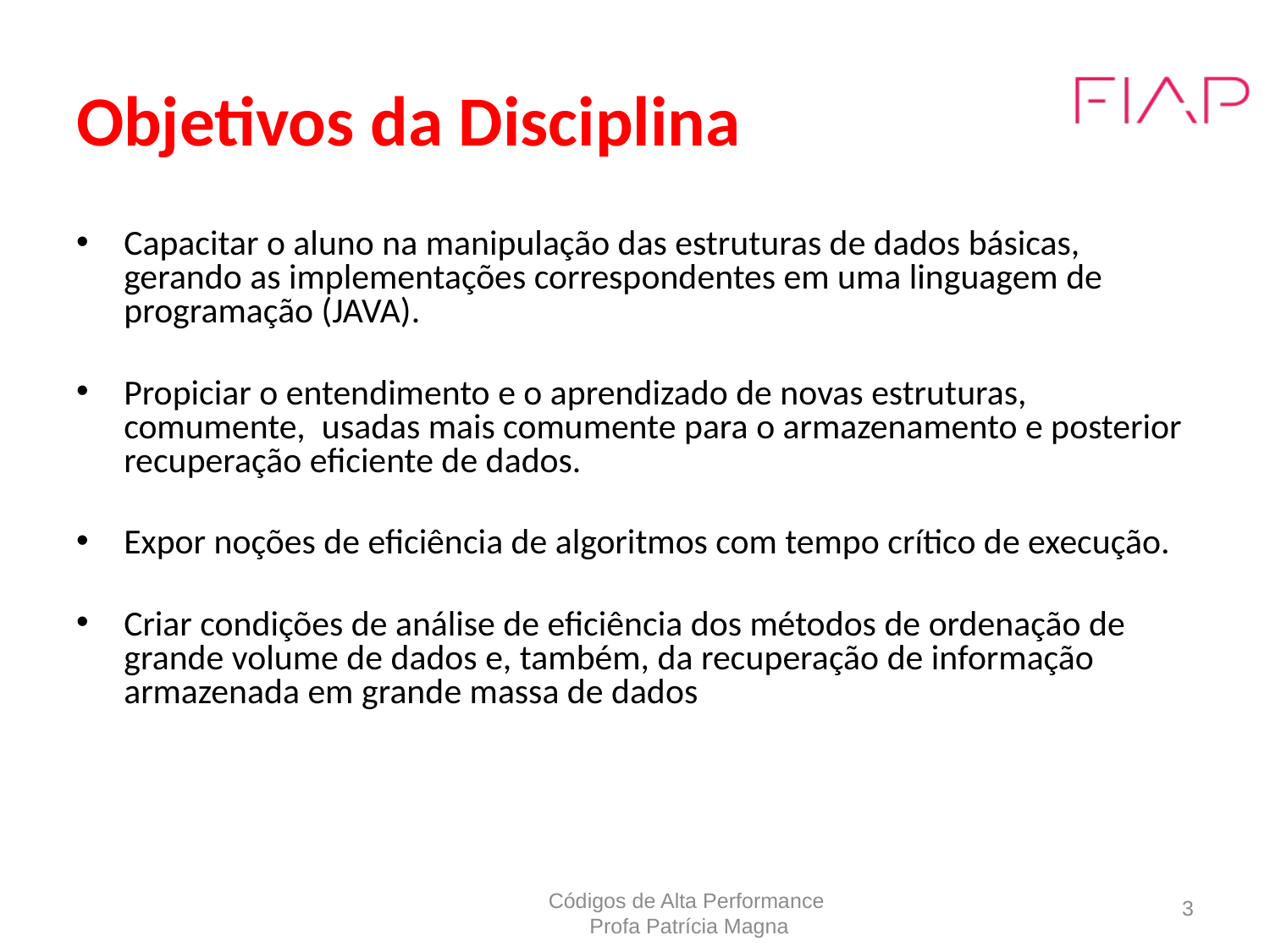

# Objetivos da Disciplina
Capacitar o aluno na manipulação das estruturas de dados básicas, gerando as implementações correspondentes em uma linguagem de programação (JAVA).

Propiciar o entendimento e o aprendizado de novas estruturas, comumente,  usadas mais comumente para o armazenamento e posterior recuperação eficiente de dados.

Expor noções de eficiência de algoritmos com tempo crítico de execução.

Criar condições de análise de eficiência dos métodos de ordenação de grande volume de dados e, também, da recuperação de informação armazenada em grande massa de dados

Códigos de Alta Performance  Profa Patrícia Magna
3